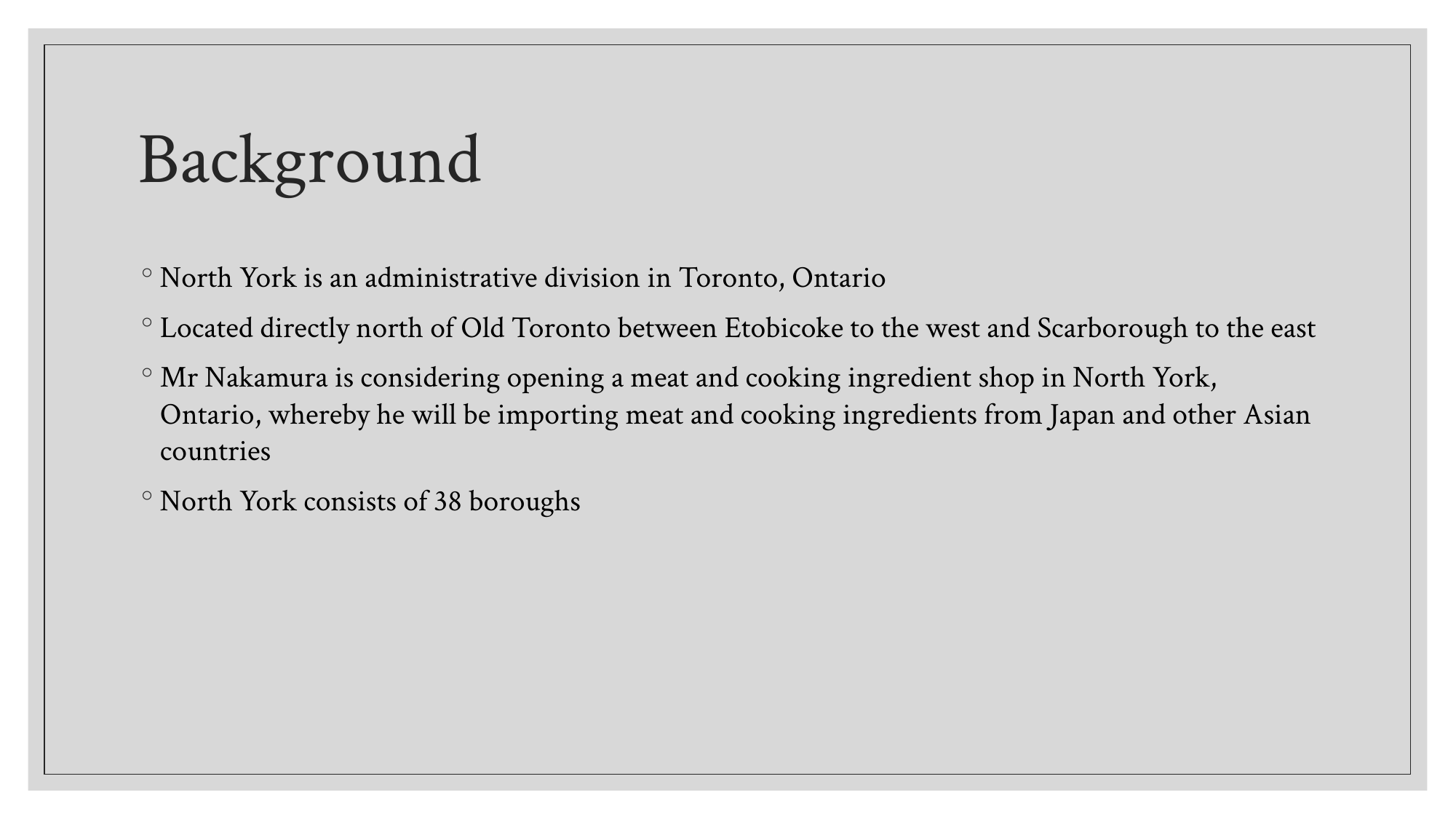

# Background
North York is an administrative division in Toronto, Ontario
Located directly north of Old Toronto between Etobicoke to the west and Scarborough to the east
Mr Nakamura is considering opening a meat and cooking ingredient shop in North York, Ontario, whereby he will be importing meat and cooking ingredients from Japan and other Asian countries
North York consists of 38 boroughs